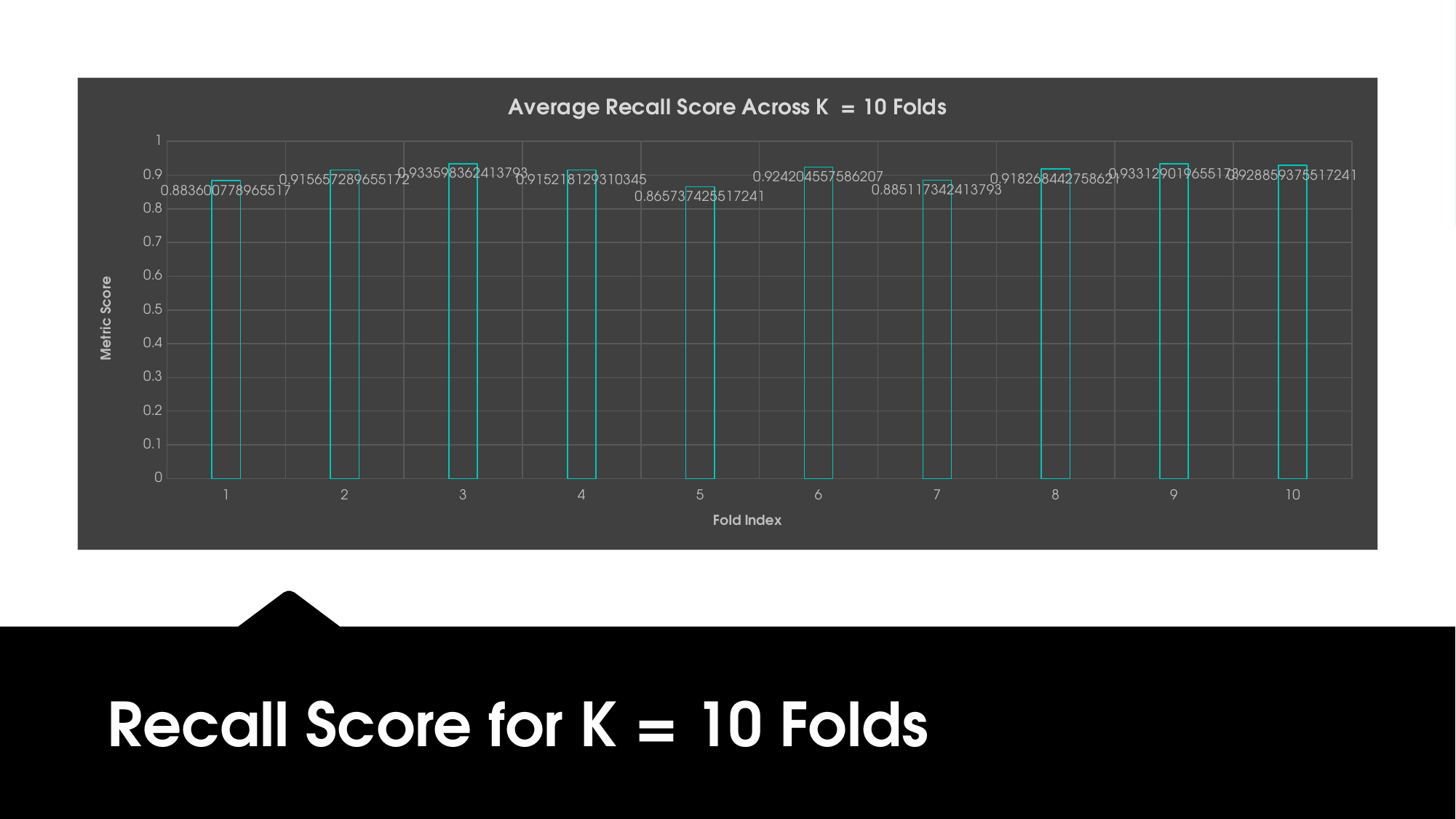

### Chart: Average Recall Score Across K  = 10 Folds

| Category |  |
|---|---|
# Recall Score for K = 10 Folds